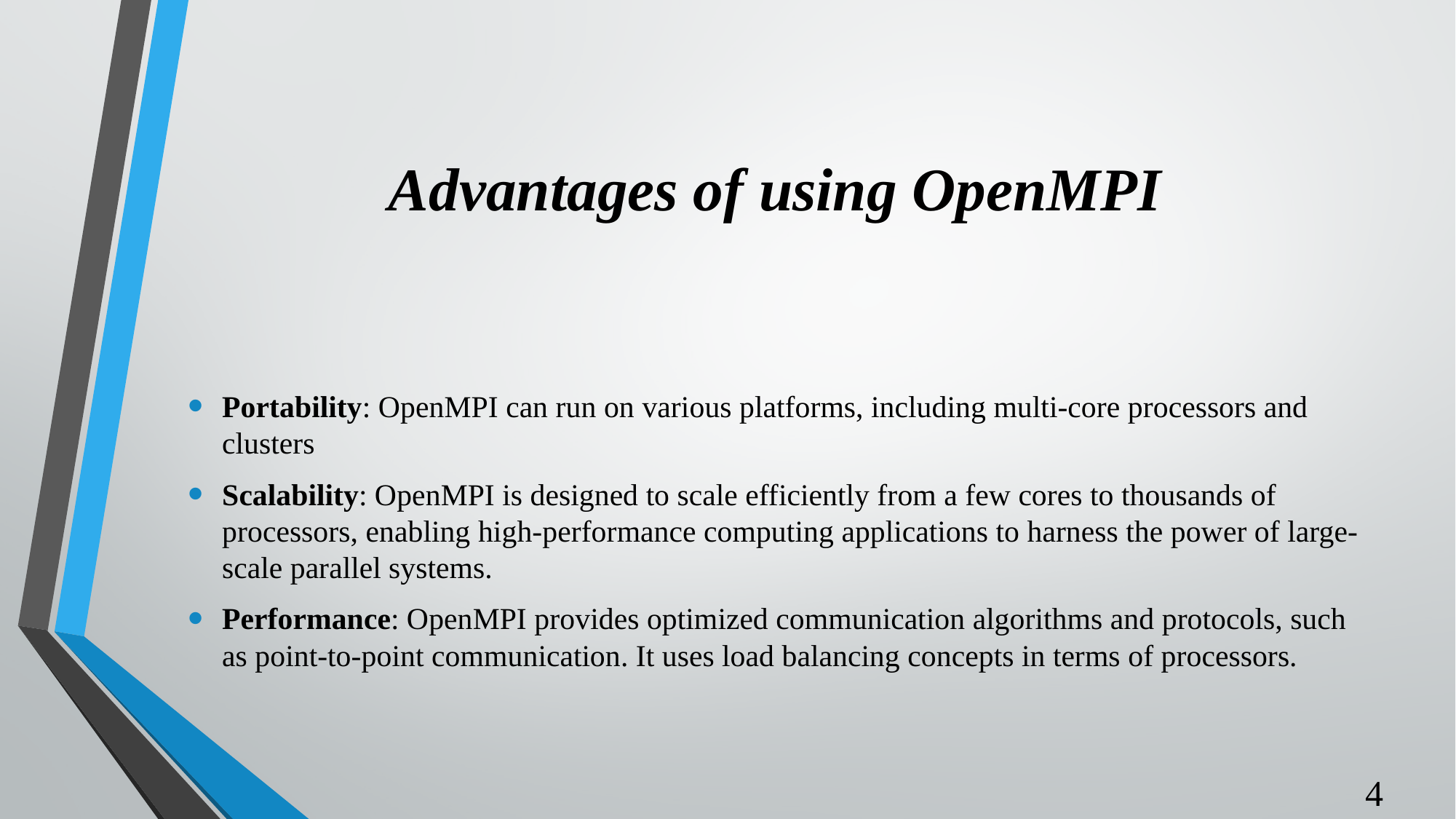

Advantages of using OpenMPI
Portability: OpenMPI can run on various platforms, including multi-core processors and clusters
Scalability: OpenMPI is designed to scale efficiently from a few cores to thousands of processors, enabling high-performance computing applications to harness the power of large-scale parallel systems.
Performance: OpenMPI provides optimized communication algorithms and protocols, such as point-to-point communication. It uses load balancing concepts in terms of processors.

4